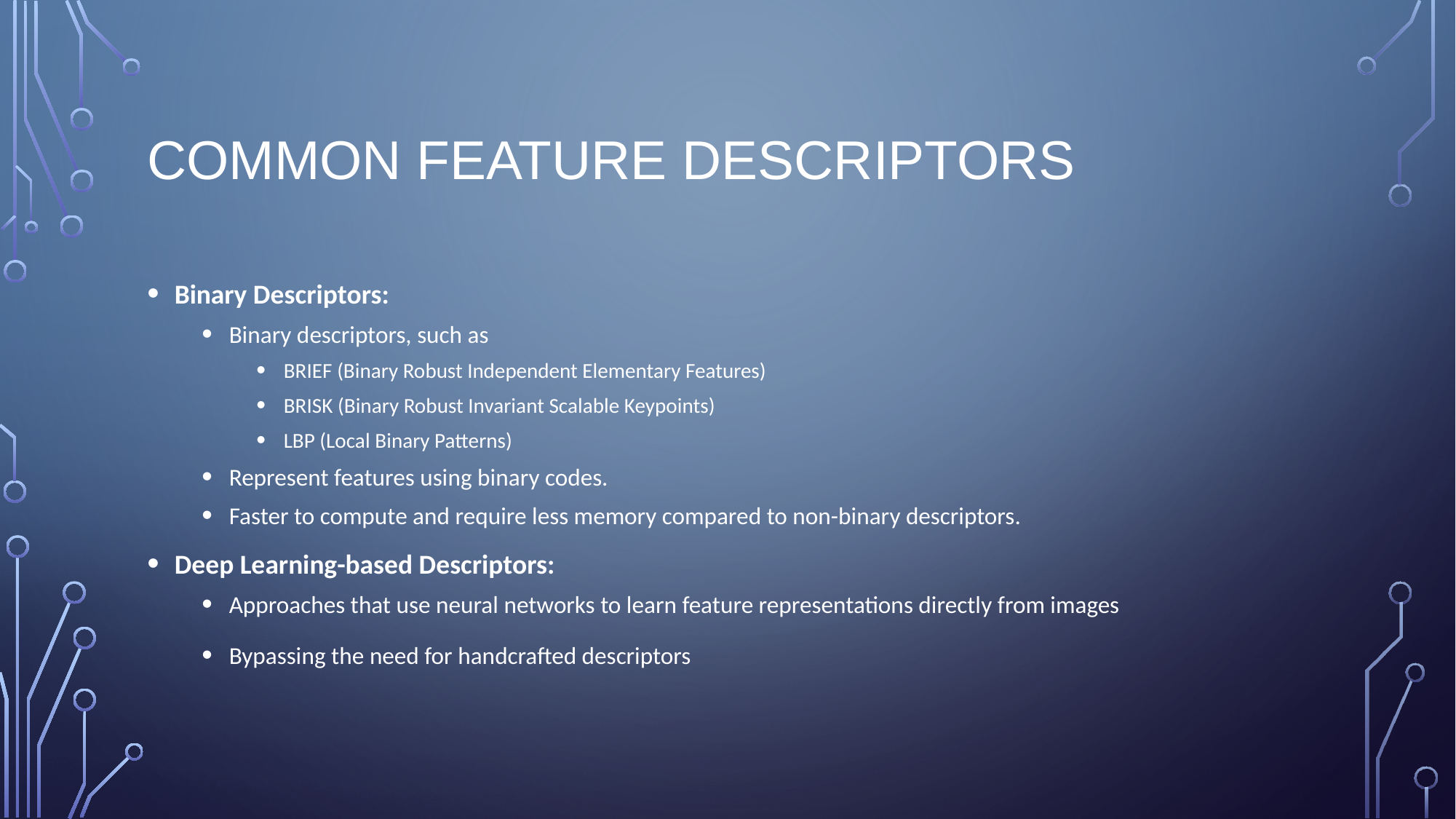

# Common Feature Descriptors
Binary Descriptors:
Binary descriptors, such as
BRIEF (Binary Robust Independent Elementary Features)
BRISK (Binary Robust Invariant Scalable Keypoints)
LBP (Local Binary Patterns)
Represent features using binary codes.
Faster to compute and require less memory compared to non-binary descriptors.
Deep Learning-based Descriptors:
Approaches that use neural networks to learn feature representations directly from images
Bypassing the need for handcrafted descriptors